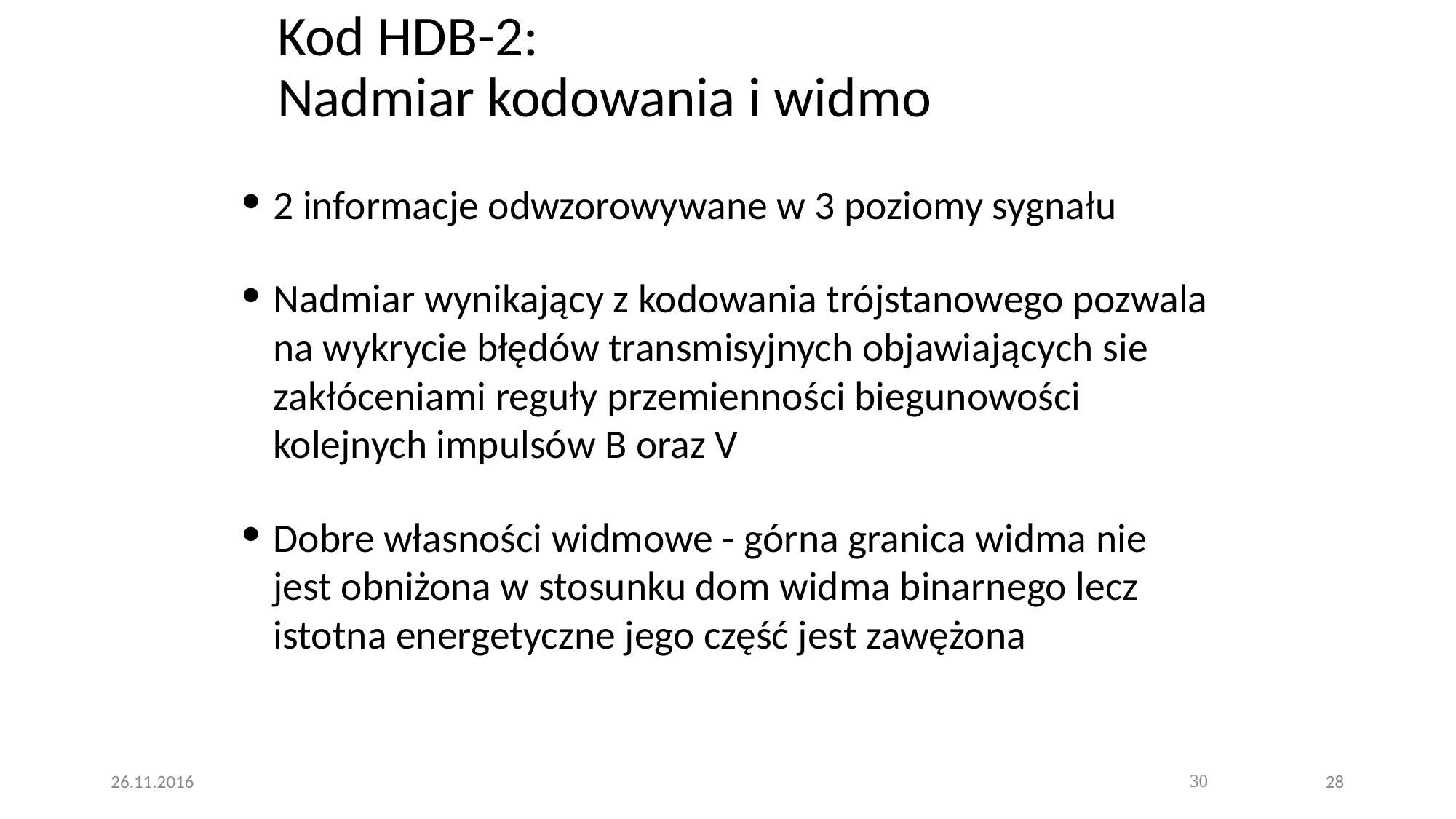

# Kod HDB-2: Nadmiar kodowania i widmo
2 informacje odwzorowywane w 3 poziomy sygnału
Nadmiar wynikający z kodowania trójstanowego pozwala na wykrycie błędów transmisyjnych objawiających sie zakłóceniami reguły przemienności biegunowości kolejnych impulsów B oraz V
Dobre własności widmowe - górna granica widma nie jest obniżona w stosunku dom widma binarnego lecz istotna energetyczne jego część jest zawężona
30
26.11.2016
28